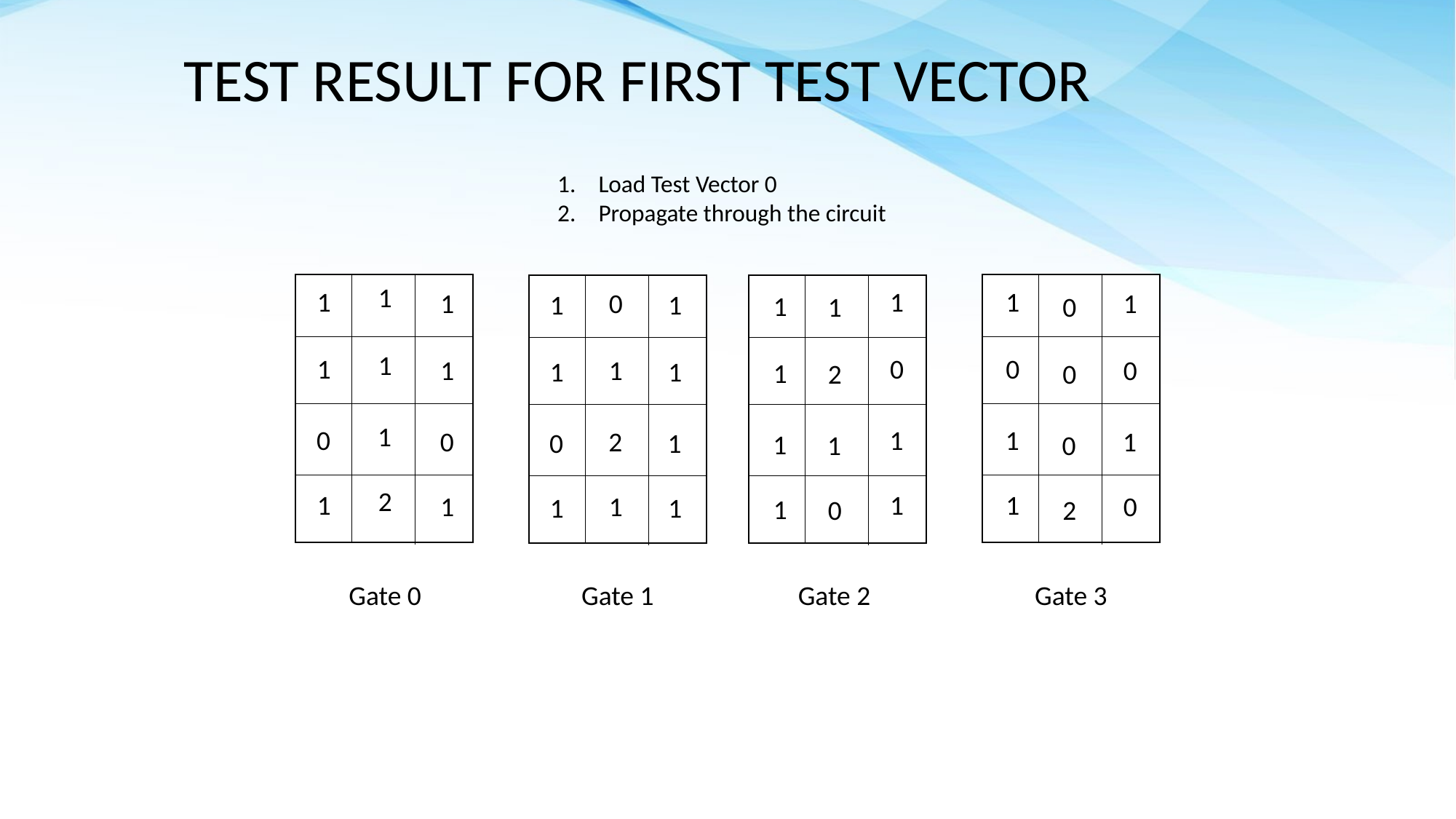

TEST RESULT FOR FIRST TEST VECTOR
Load Test Vector 0
Propagate through the circuit

1
1
1
0
1
1
0
1
1
1
0
1
1
1
1
0
1
0
1
0
1
0
1
1
0
1
1
1
1
1
1
1
1
1
1
0
1
1
2
0
1
2
1
0
2
1
0
2
Gate 0
Gate 1
Gate 2
Gate 3